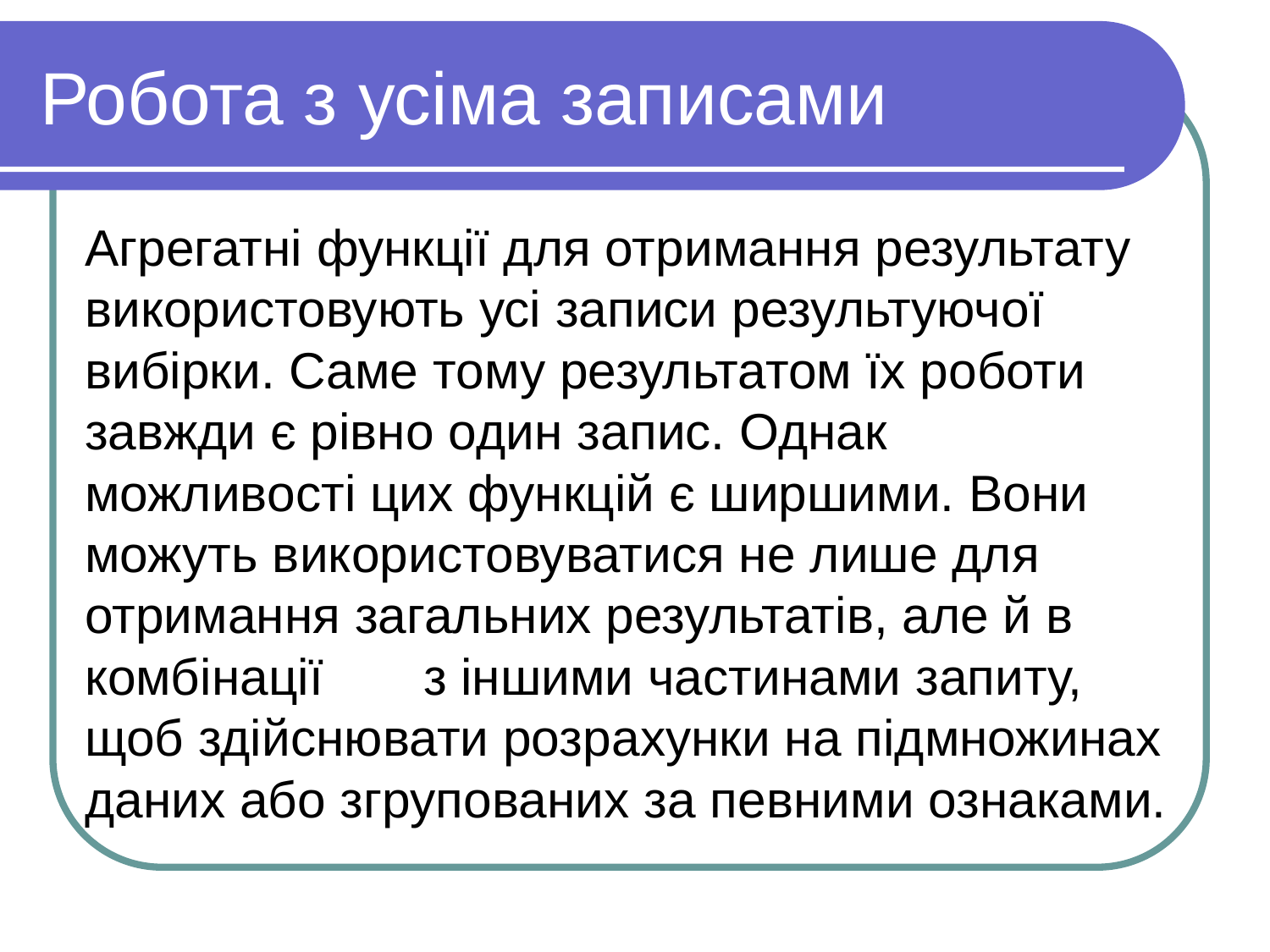

Робота з усіма записами
Агрегатні функції для отримання результату використовують усі записи результуючої вибірки. Саме тому результатом їх роботи завжди є рівно один запис. Однак можливості цих функцій є ширшими. Вони можуть використовуватися не лише для отримання загальних результатів, але й в комбінації       з іншими частинами запиту, щоб здійснювати розрахунки на підмножинах даних або згрупованих за певними ознаками.